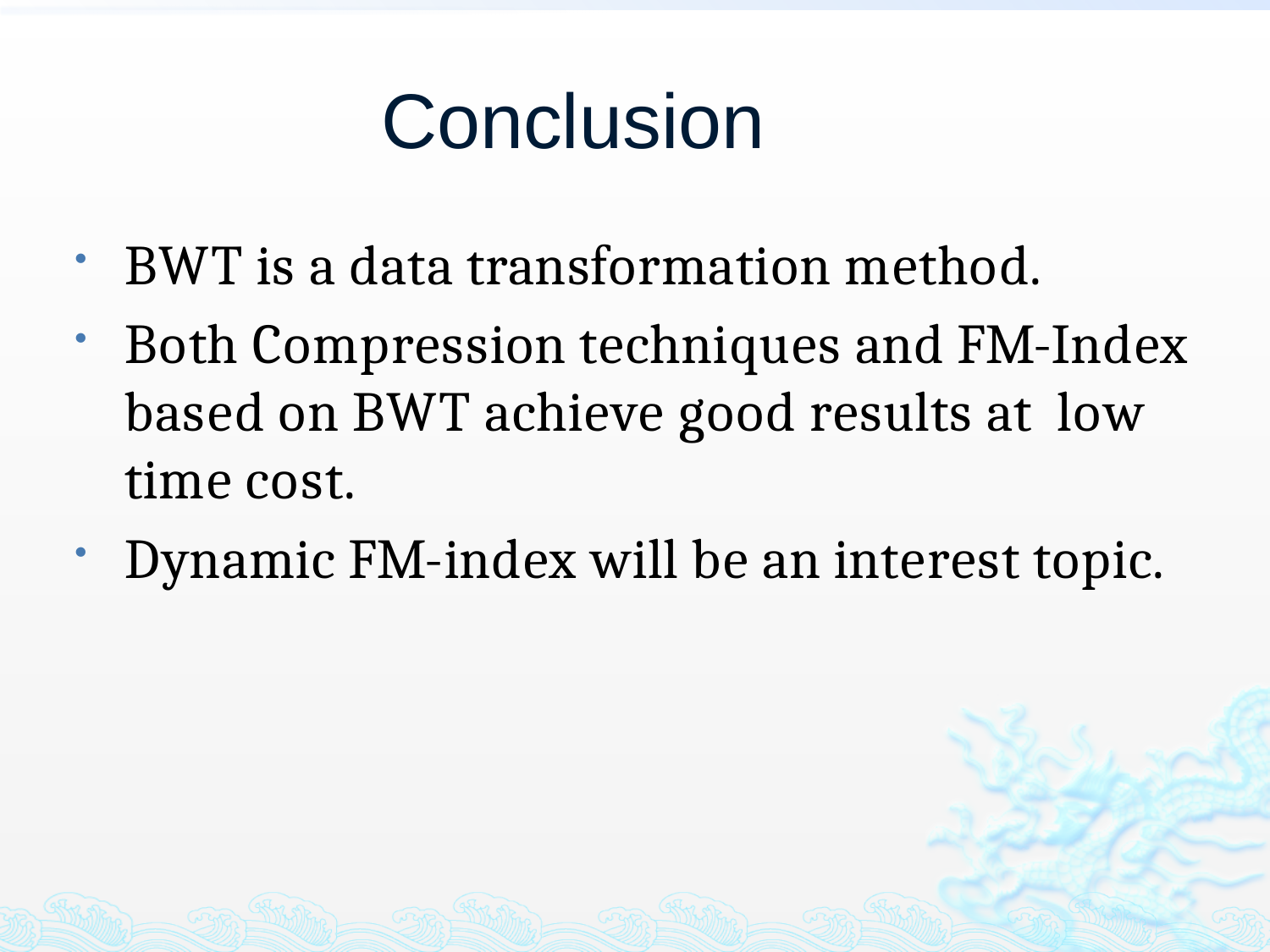

# Conclusion
BWT is a data transformation method.
Both Compression techniques and FM-Index based on BWT achieve good results at  low time cost.
Dynamic FM-index will be an interest topic.